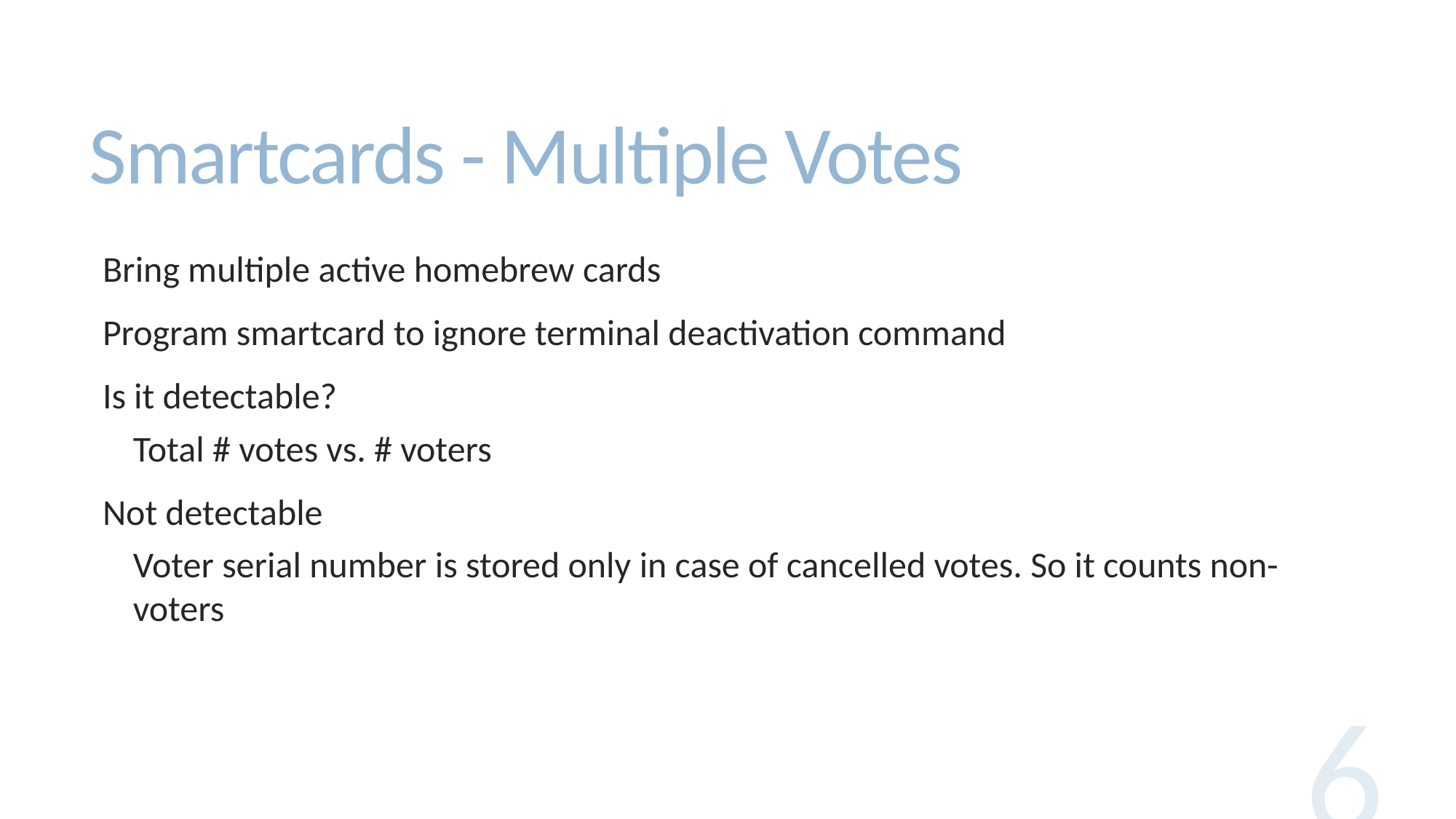

# Smartcards - Multiple Votes
Bring multiple active homebrew cards
Program smartcard to ignore terminal deactivation command
Is it detectable?
Total # votes vs. # voters
Not detectable
Voter serial number is stored only in case of cancelled votes. So it counts non-voters

6